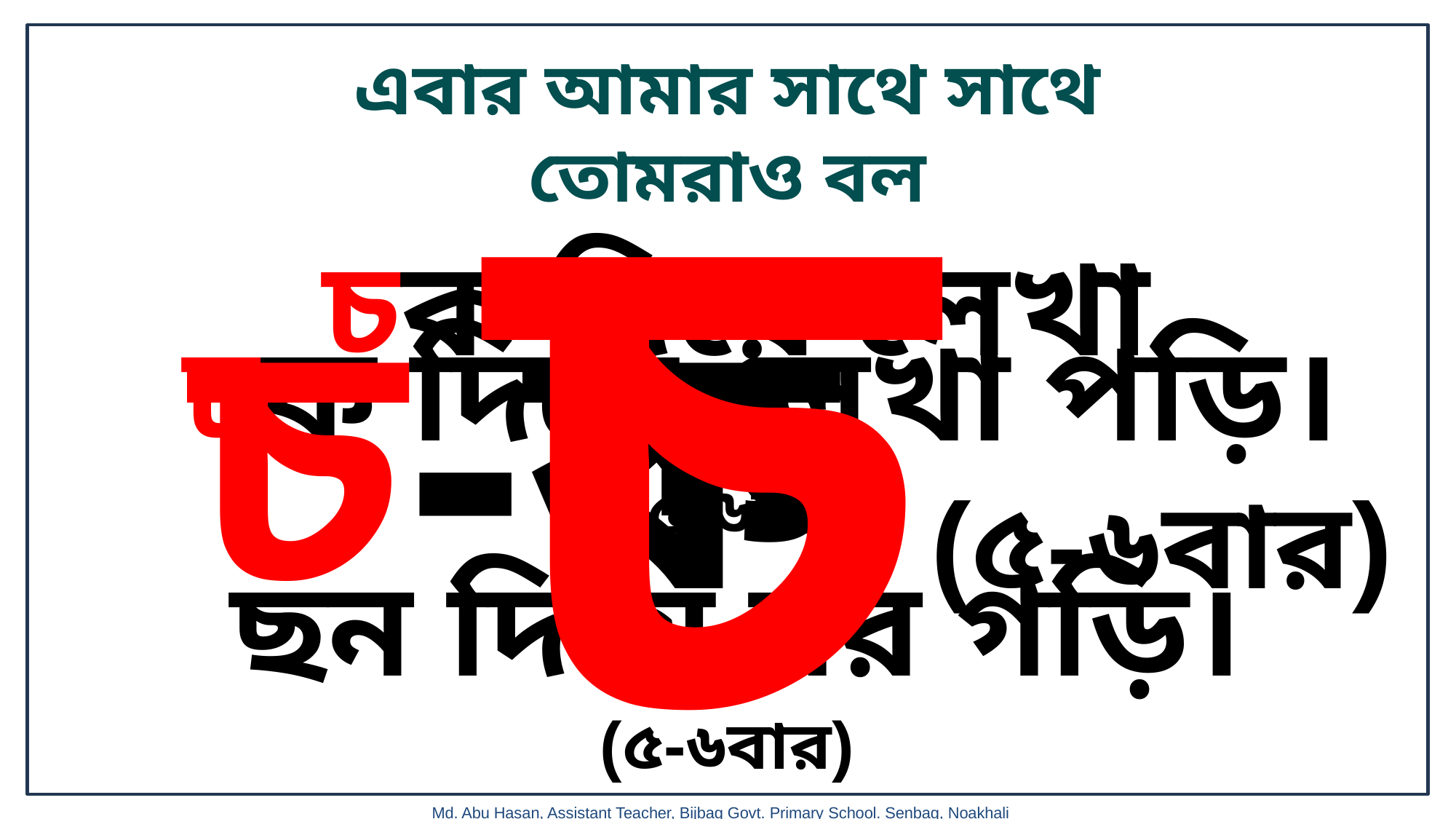

চ

এবার আমার সাথে সাথে তোমরাও বল
চক দিয়ে লেখা পড়ি।
ছন দিয়ে ঘর গড়ি।
(৫-৬বার)
চ-ক (৫-৬বার)
চক দিয়ে লেখা পড়ি।
(৫-৬বার)